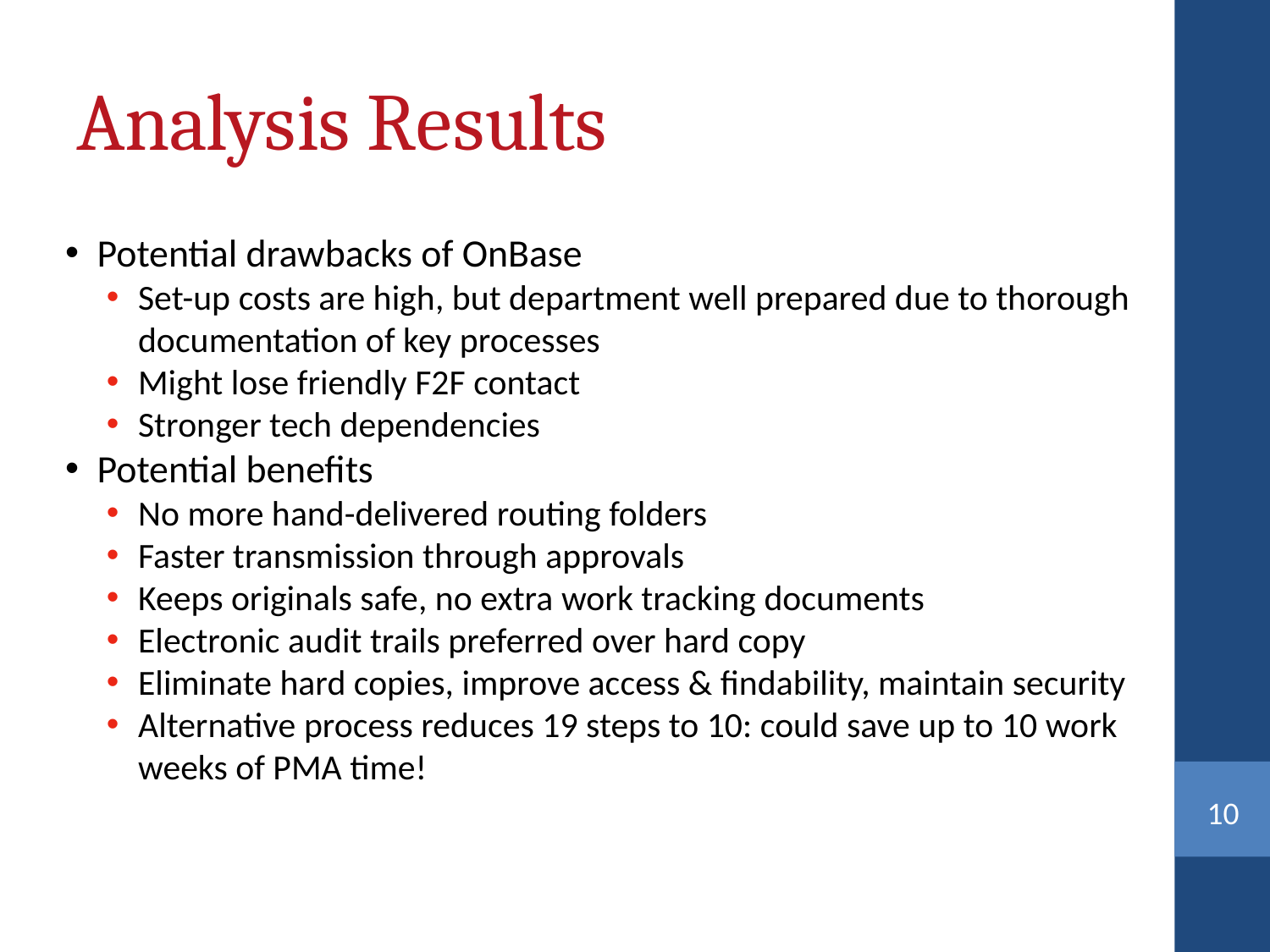

Analysis Results
Potential drawbacks of OnBase
Set-up costs are high, but department well prepared due to thorough documentation of key processes
Might lose friendly F2F contact
Stronger tech dependencies
Potential benefits
No more hand-delivered routing folders
Faster transmission through approvals
Keeps originals safe, no extra work tracking documents
Electronic audit trails preferred over hard copy
Eliminate hard copies, improve access & findability, maintain security
Alternative process reduces 19 steps to 10: could save up to 10 work weeks of PMA time!
10